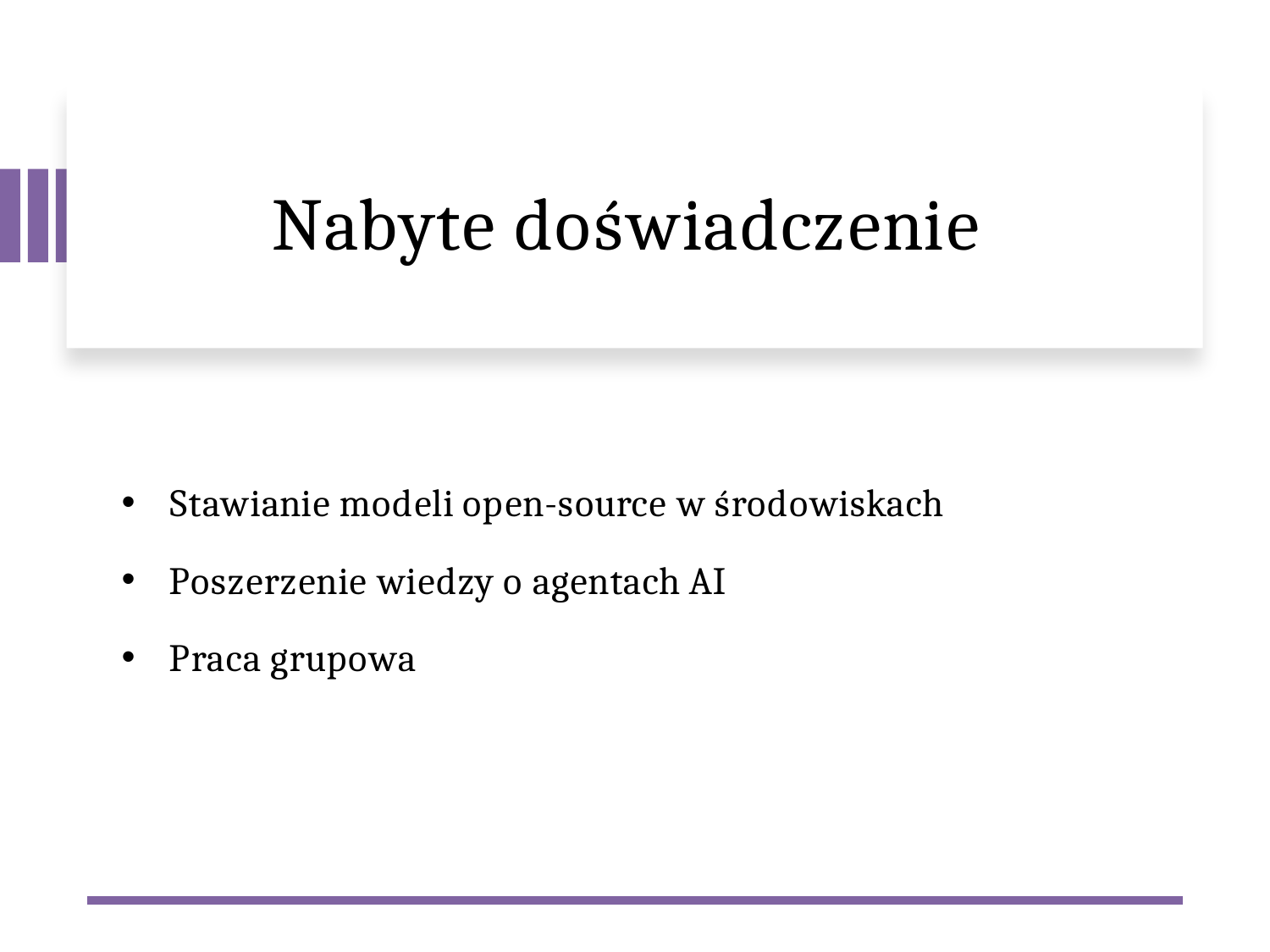

# Nabyte doświadczenie

Stawianie modeli open-source w środowiskach
Poszerzenie wiedzy o agentach AI
Praca grupowa